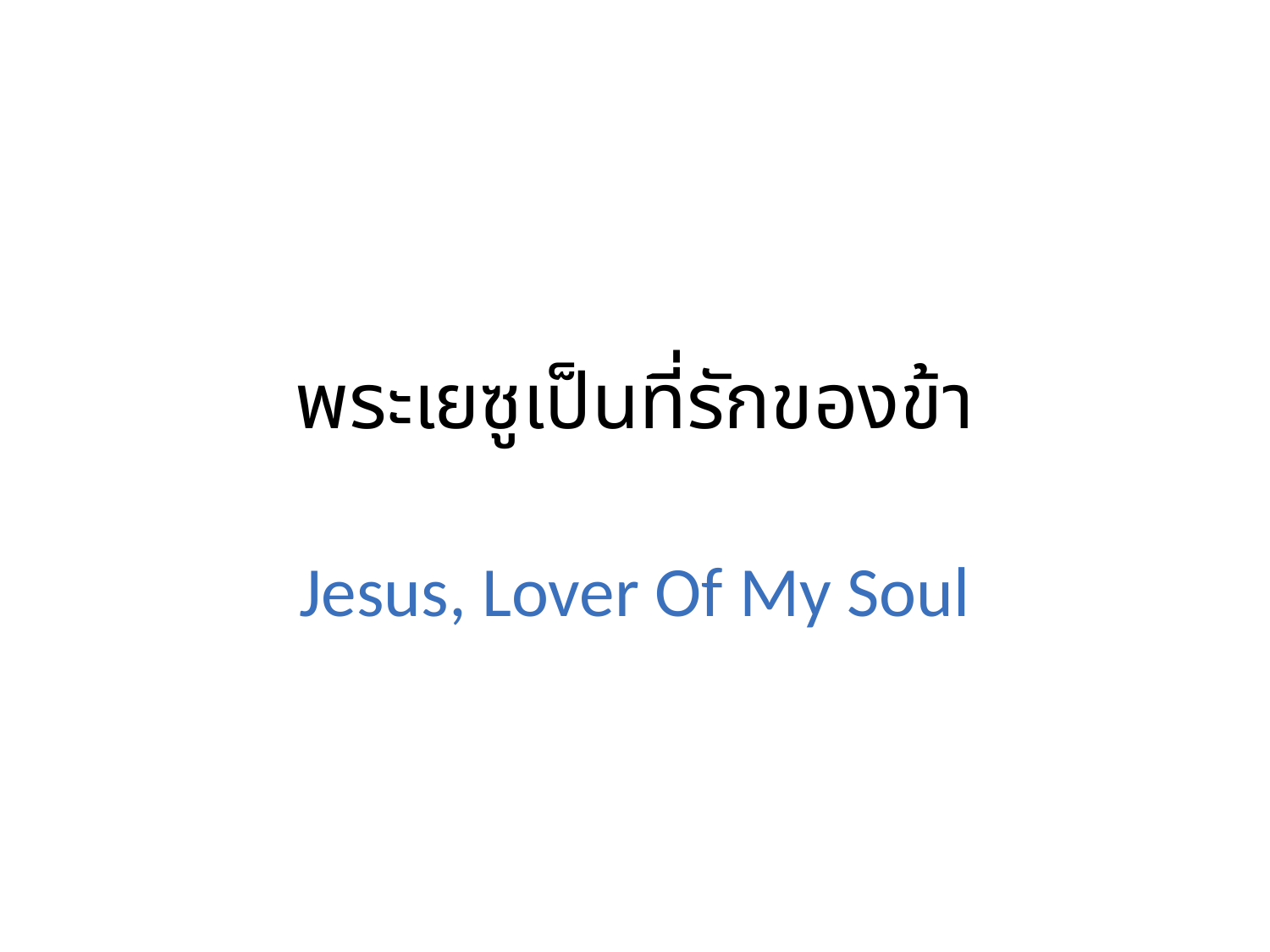

# พระเยซูเป็นที่รักของข้า
Jesus, Lover Of My Soul